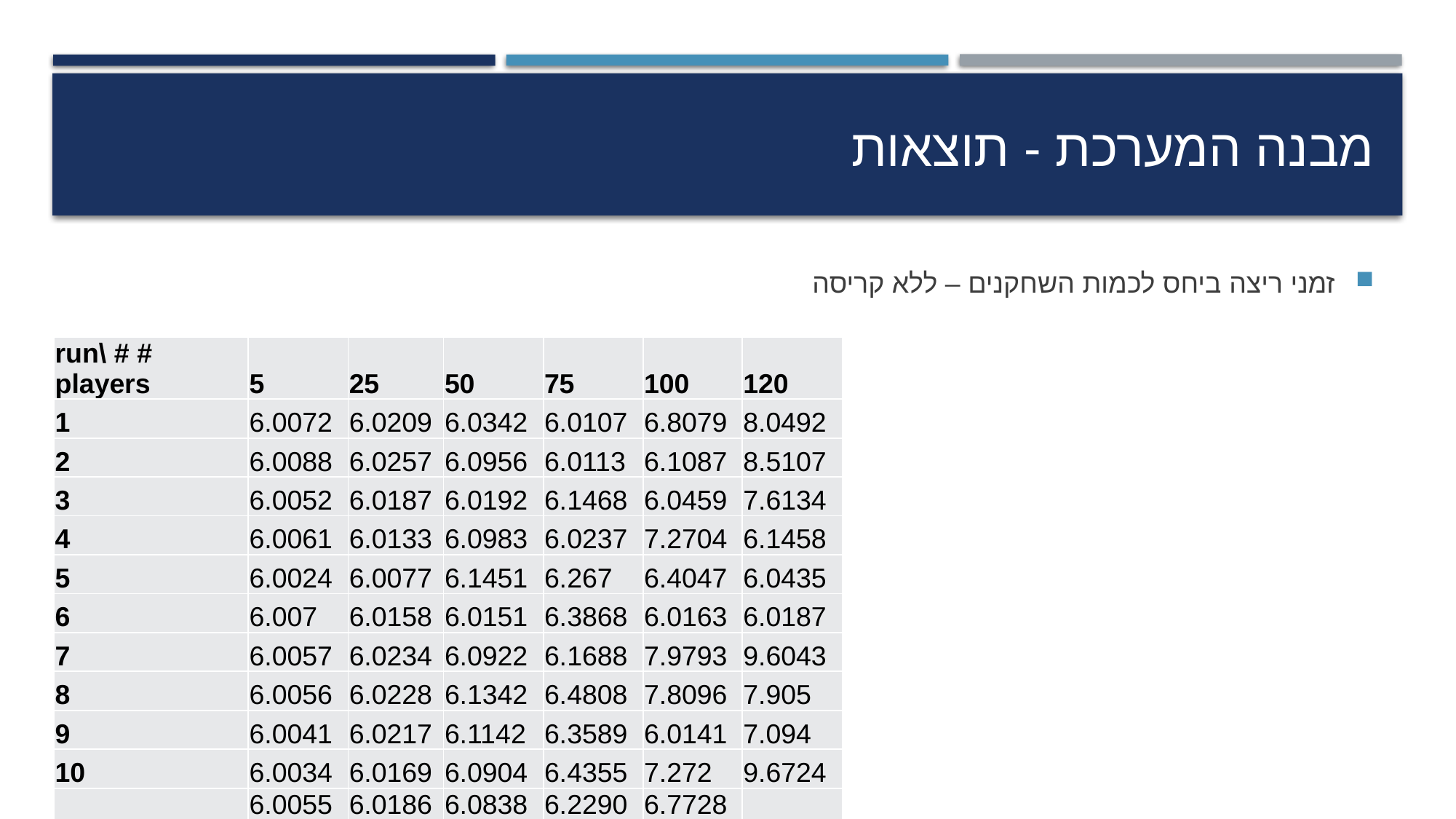

# מבנה המערכת - תוצאות
זמני ריצה ביחס לכמות השחקנים – ללא קריסה
| # run\ # players | 5 | 25 | 50 | 75 | 100 | 120 |
| --- | --- | --- | --- | --- | --- | --- |
| 1 | 6.0072 | 6.0209 | 6.0342 | 6.0107 | 6.8079 | 8.0492 |
| 2 | 6.0088 | 6.0257 | 6.0956 | 6.0113 | 6.1087 | 8.5107 |
| 3 | 6.0052 | 6.0187 | 6.0192 | 6.1468 | 6.0459 | 7.6134 |
| 4 | 6.0061 | 6.0133 | 6.0983 | 6.0237 | 7.2704 | 6.1458 |
| 5 | 6.0024 | 6.0077 | 6.1451 | 6.267 | 6.4047 | 6.0435 |
| 6 | 6.007 | 6.0158 | 6.0151 | 6.3868 | 6.0163 | 6.0187 |
| 7 | 6.0057 | 6.0234 | 6.0922 | 6.1688 | 7.9793 | 9.6043 |
| 8 | 6.0056 | 6.0228 | 6.1342 | 6.4808 | 7.8096 | 7.905 |
| 9 | 6.0041 | 6.0217 | 6.1142 | 6.3589 | 6.0141 | 7.094 |
| 10 | 6.0034 | 6.0169 | 6.0904 | 6.4355 | 7.272 | 9.6724 |
| Average: | 6.00555 | 6.01869 | 6.08385 | 6.22903 | 6.77289 | 7.6657 |